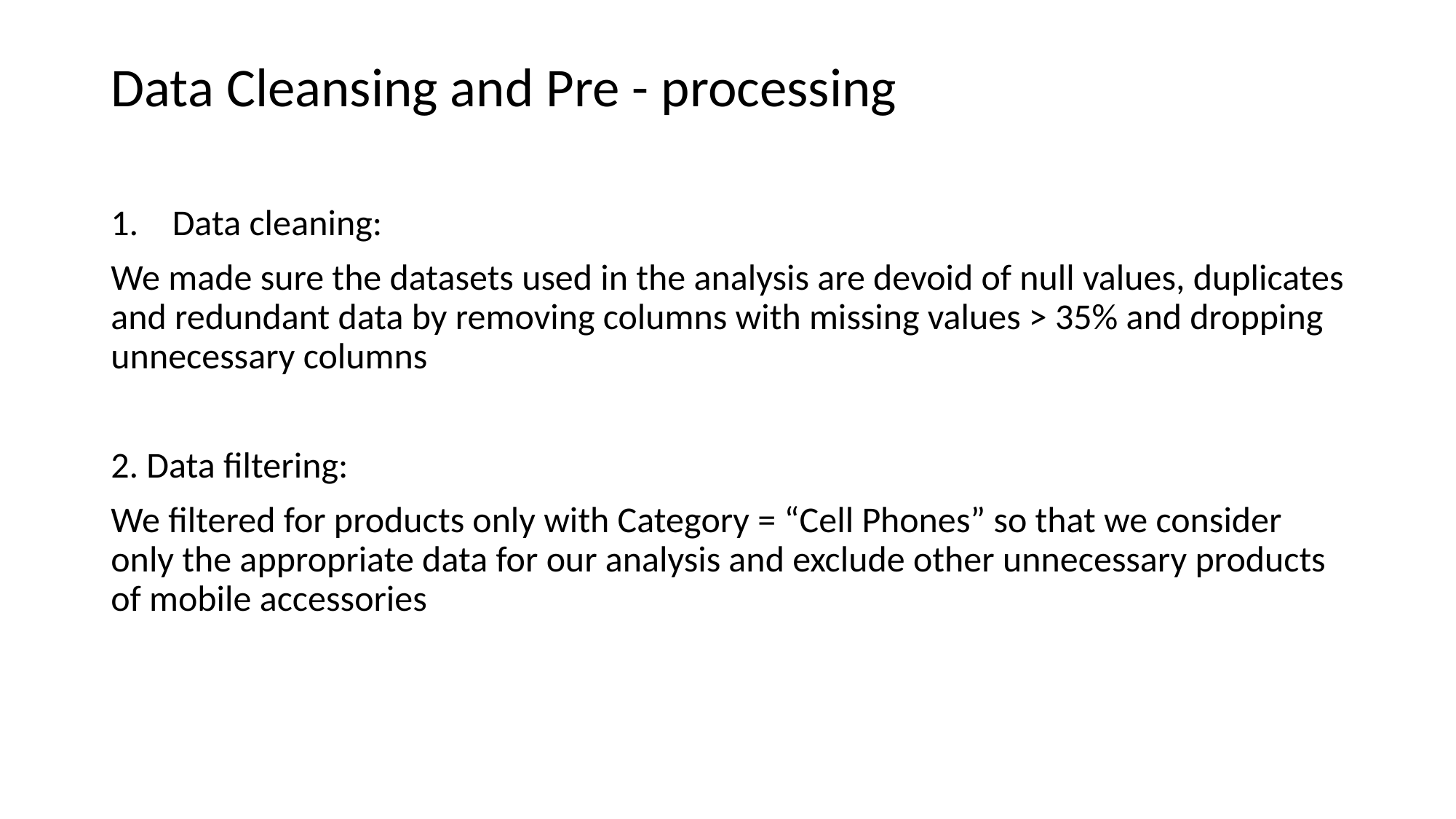

# Data Cleansing and Pre - processing
Data cleaning:
We made sure the datasets used in the analysis are devoid of null values, duplicates and redundant data by removing columns with missing values > 35% and dropping unnecessary columns

2. Data filtering:
We filtered for products only with Category = “Cell Phones” so that we consider only the appropriate data for our analysis and exclude other unnecessary products of mobile accessories